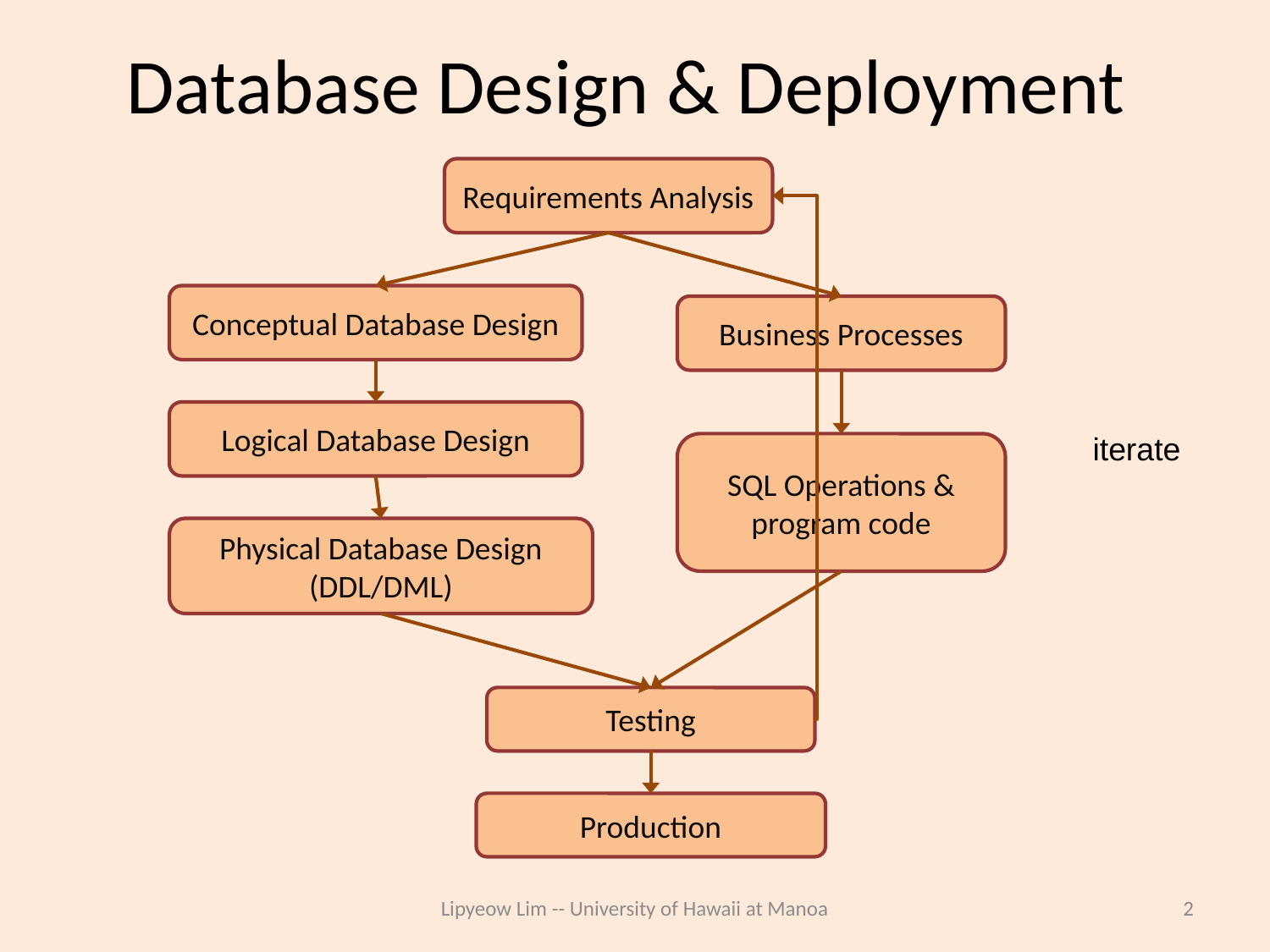

# Database Design & Deployment
Requirements Analysis
Conceptual Database Design
Business Processes
Logical Database Design
iterate
SQL Operations & program code
Physical Database Design (DDL/DML)
Testing
Production
Lipyeow Lim -- University of Hawaii at Manoa
2